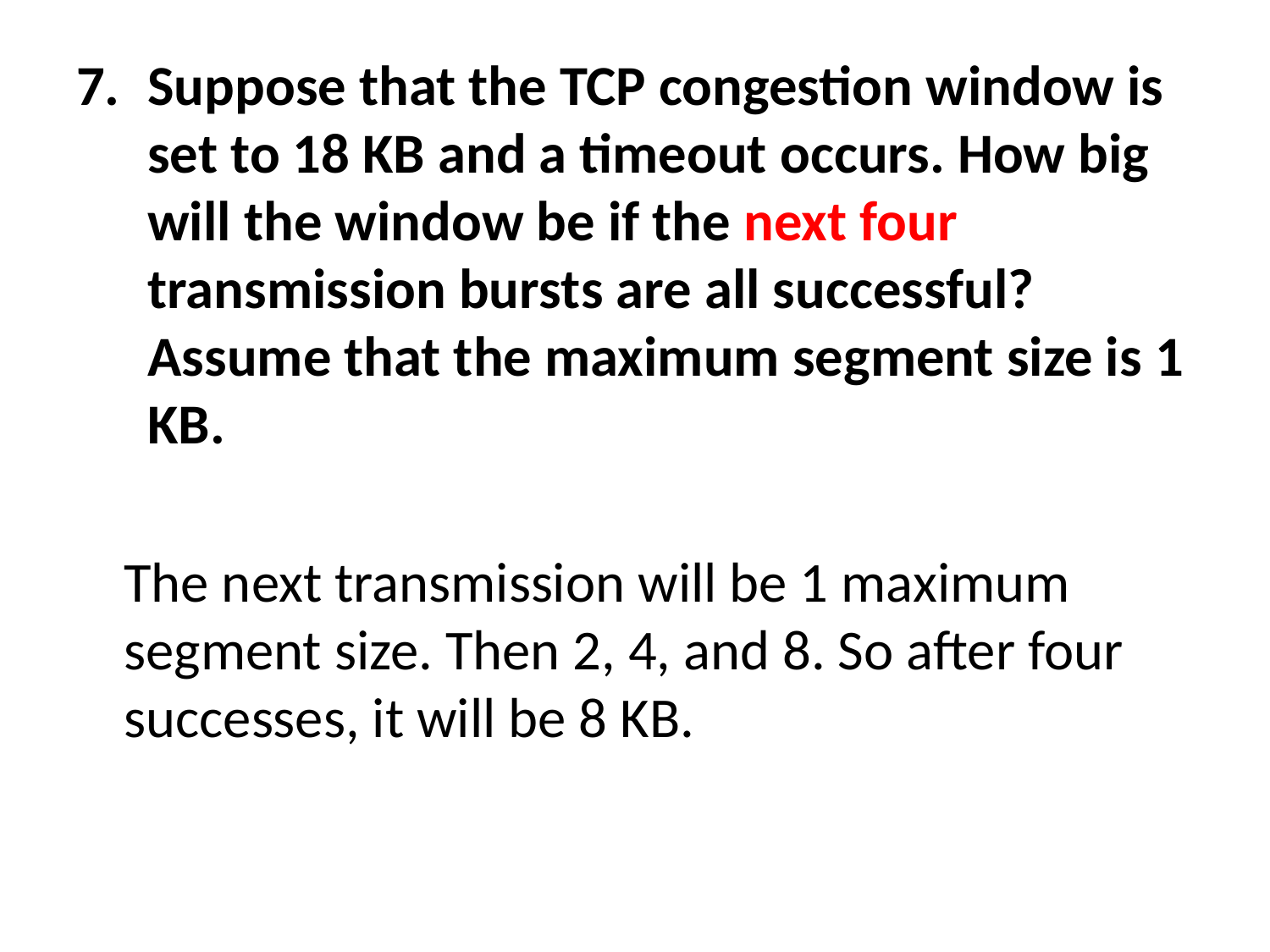

Suppose that the TCP congestion window is set to 18 KB and a timeout occurs. How big will the window be if the next four transmission bursts are all successful? Assume that the maximum segment size is 1 KB.

	The next transmission will be 1 maximum segment size. Then 2, 4, and 8. So after four successes, it will be 8 KB.